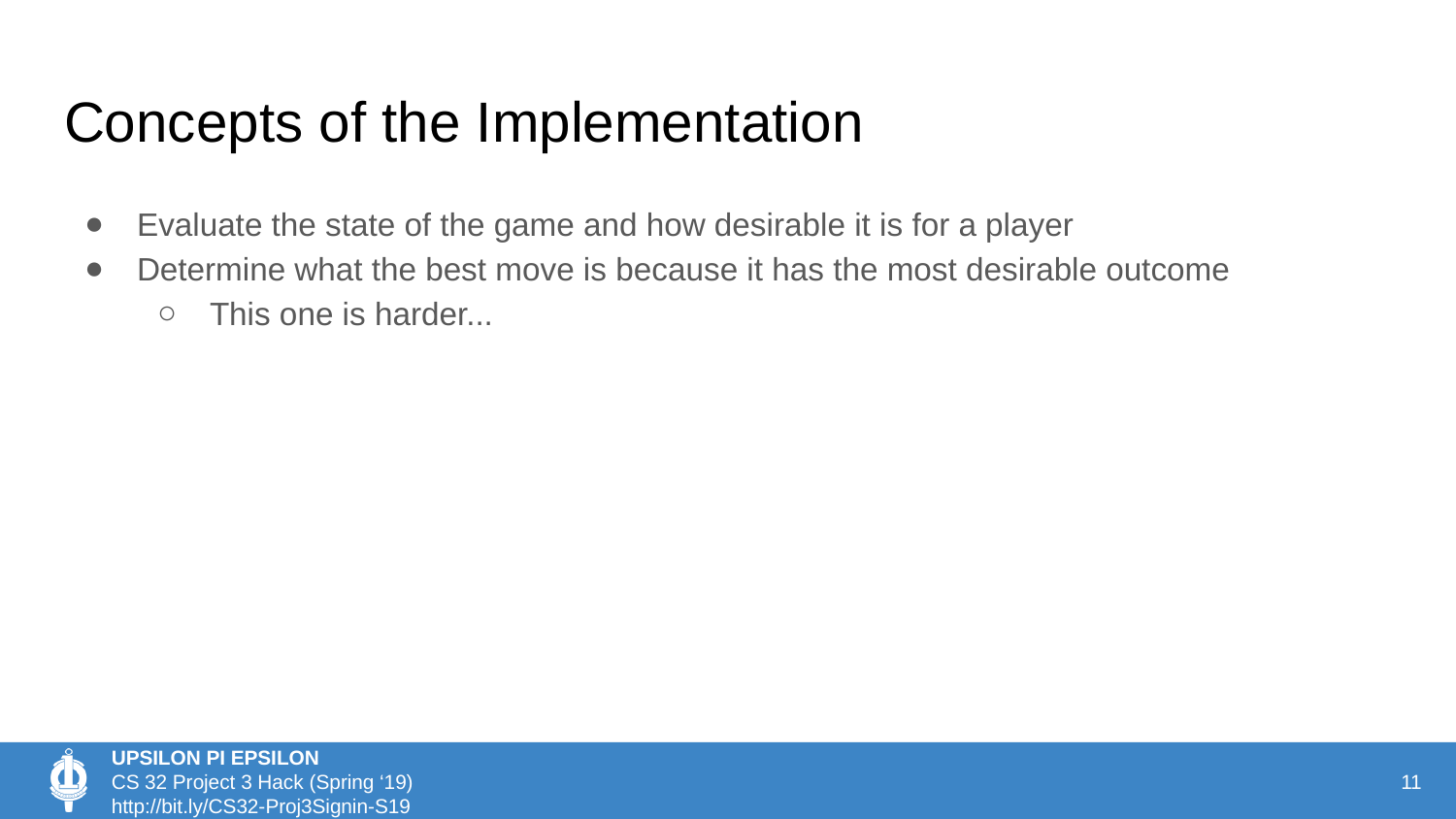

# Concepts of the Implementation
Evaluate the state of the game and how desirable it is for a player
Determine what the best move is because it has the most desirable outcome
This one is harder...
11